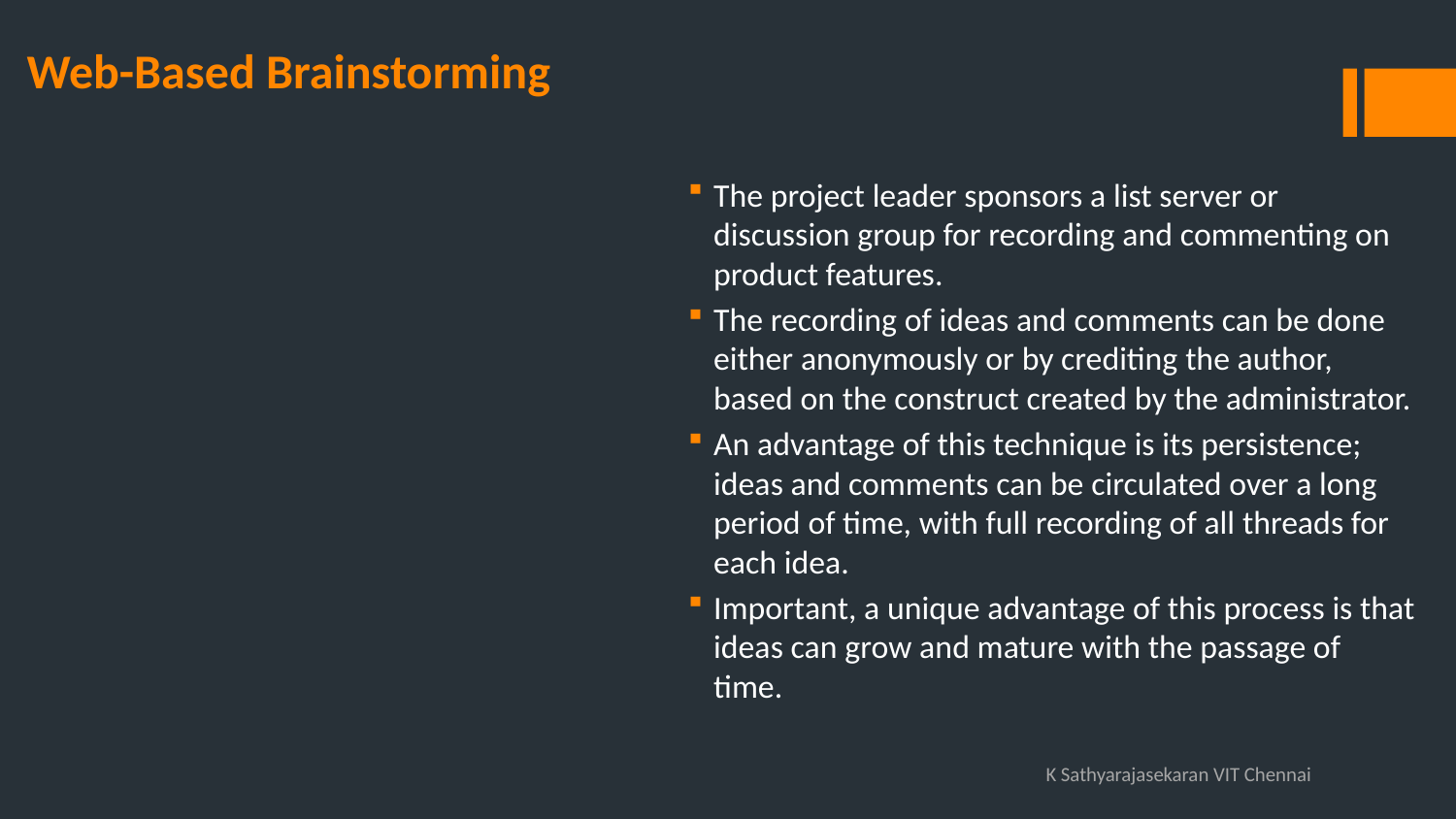

# Web-Based Brainstorming
The project leader sponsors a list server or discussion group for recording and commenting on product features.
The recording of ideas and comments can be done either anonymously or by crediting the author, based on the construct created by the administrator.
An advantage of this technique is its persistence; ideas and comments can be circulated over a long period of time, with full recording of all threads for each idea.
Important, a unique advantage of this process is that ideas can grow and mature with the passage of time.
K Sathyarajasekaran VIT Chennai